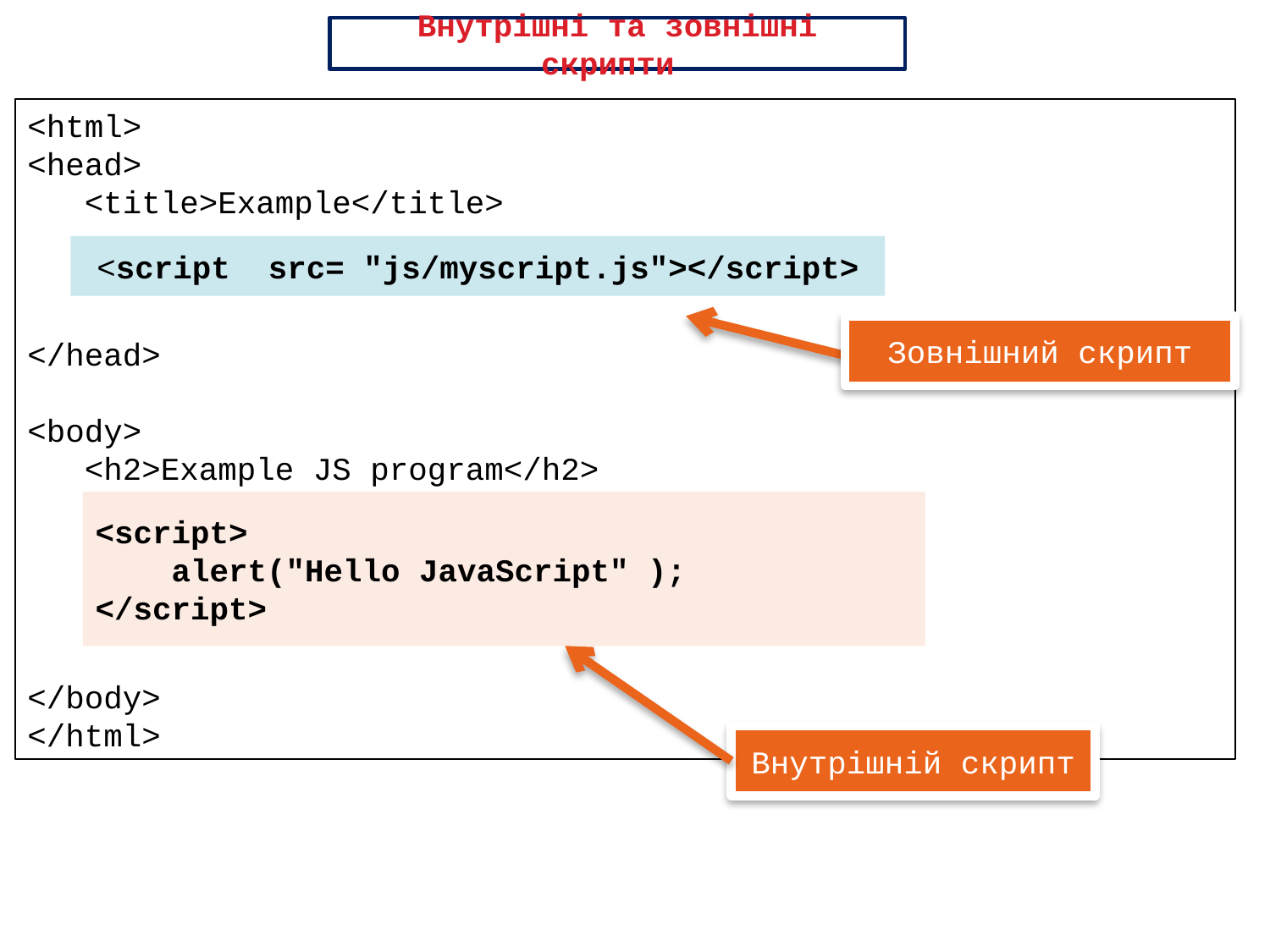

Внутрішні та зовнішні скрипти
<html>
<head>
   <title>Example</title>

</head>

<body>
   <h2>Example JS program</h2>

</body>
</html>
<script  src= "js/myscript.js"></script>
Зовнішний скрипт
<script>
    alert("Hello JavaScript" );
</script>
Внутрішній скрипт